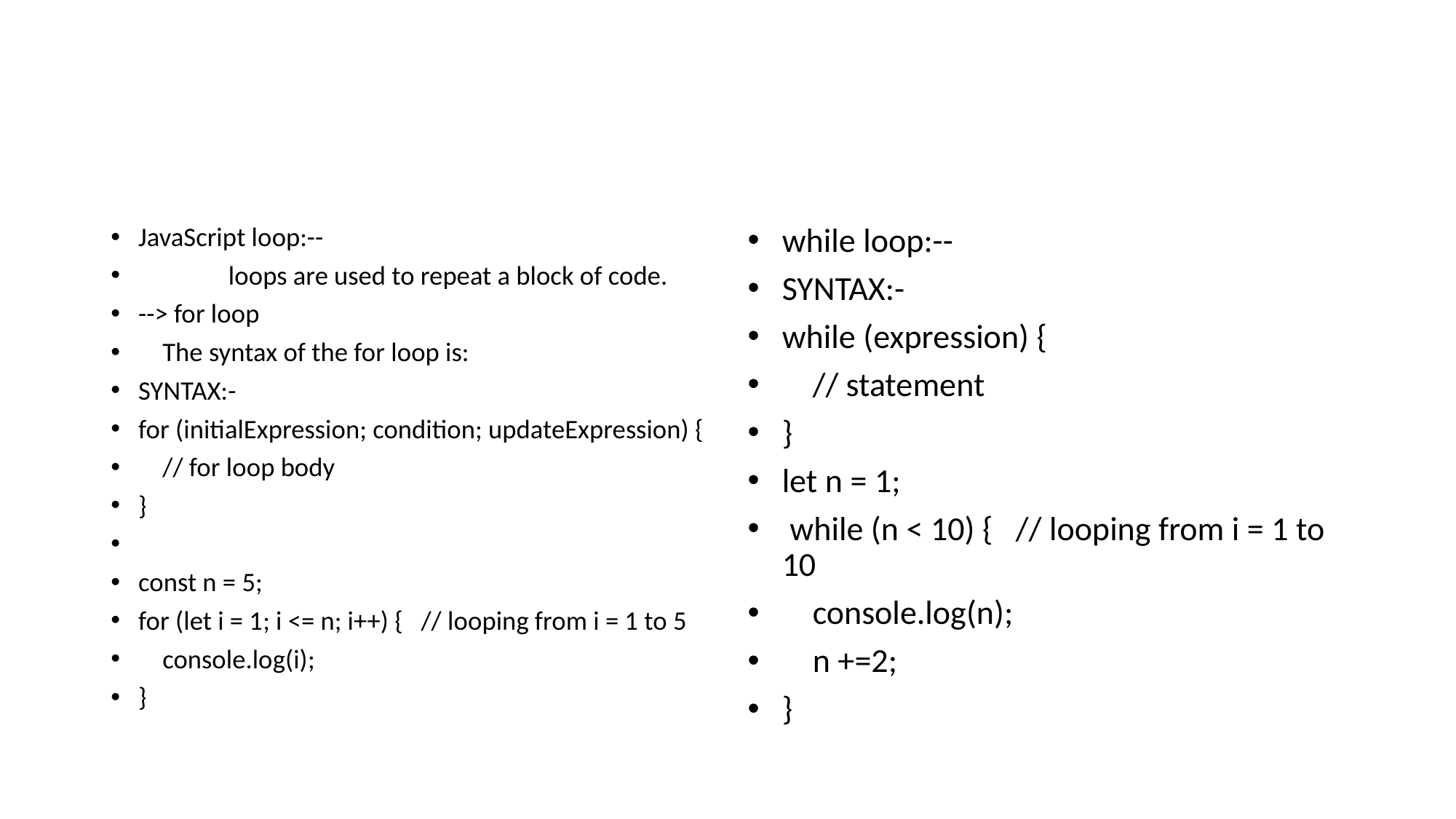

#
JavaScript loop:--
               loops are used to repeat a block of code.
--> for loop
    The syntax of the for loop is:
SYNTAX:-
for (initialExpression; condition; updateExpression) {
    // for loop body
}

const n = 5;
for (let i = 1; i <= n; i++) {   // looping from i = 1 to 5
    console.log(i);
}
while loop:--
SYNTAX:-
while (expression) {
    // statement
}
let n = 1;
 while (n < 10) {   // looping from i = 1 to 10
    console.log(n);
    n +=2;
}